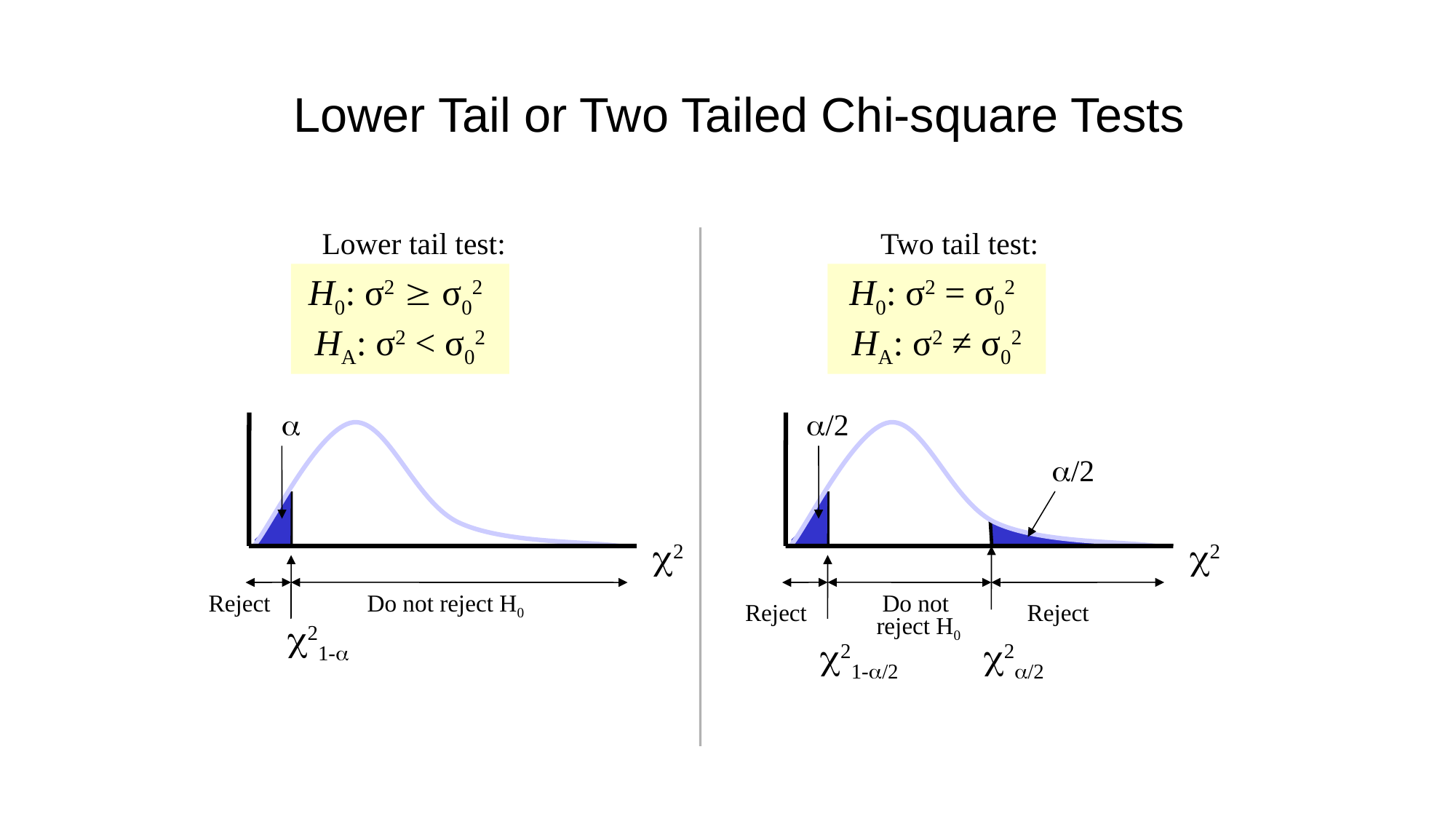

# Lower Tail or Two Tailed Chi-square Tests
Lower tail test:
Two tail test:

H0: σ2 ≥ σ02
HA: σ2 < σ02
H0: σ2 = σ02
HA: σ2 ≠ σ02
α
α/2

α/2

χ2
χ2

 Reject

Do not reject H0

Do not
reject H0

 Reject
 Reject
χ21-α
χ21-α/2
χ2α/2